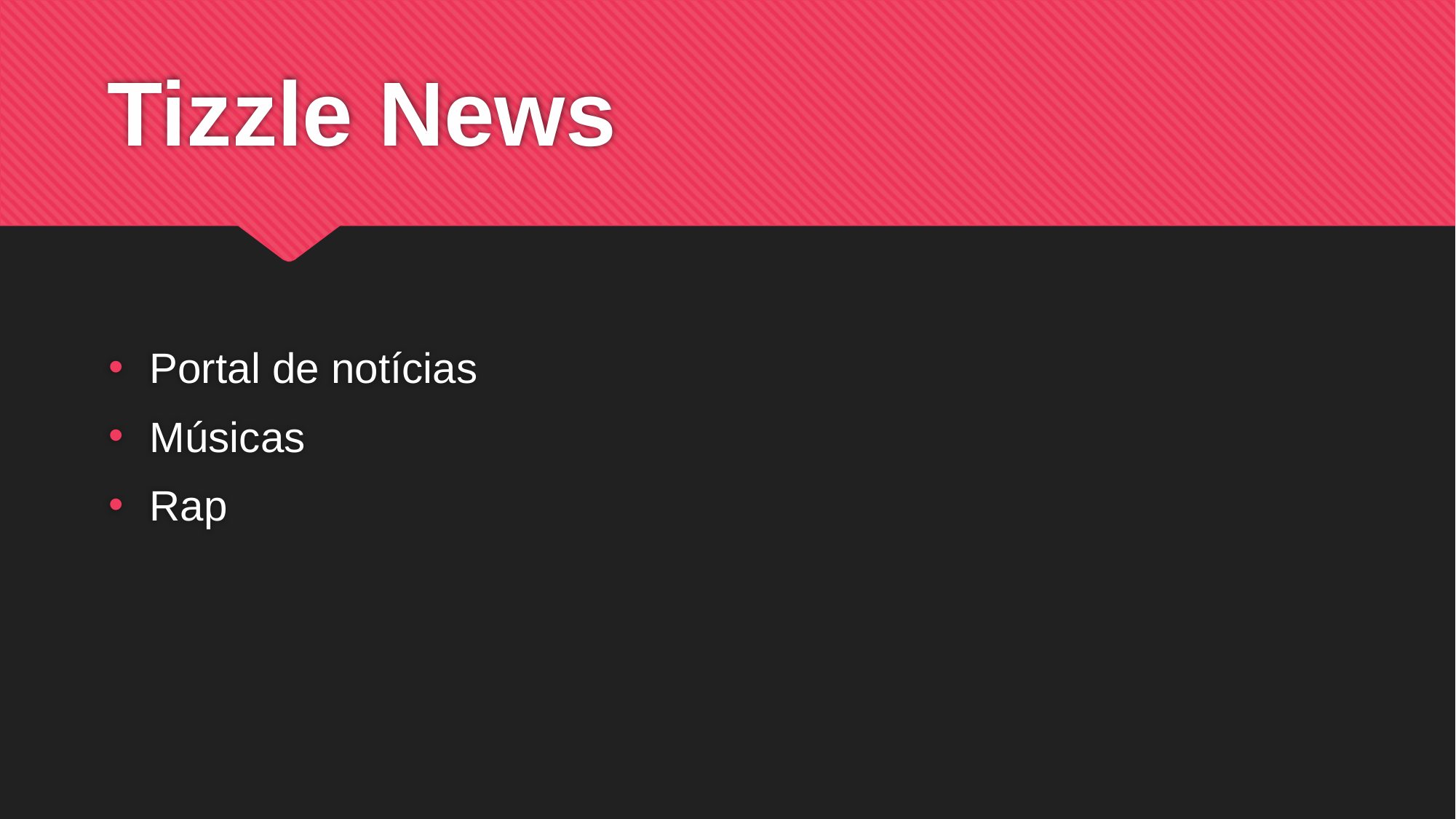

# Tizzle News
Portal de notícias
Músicas
Rap